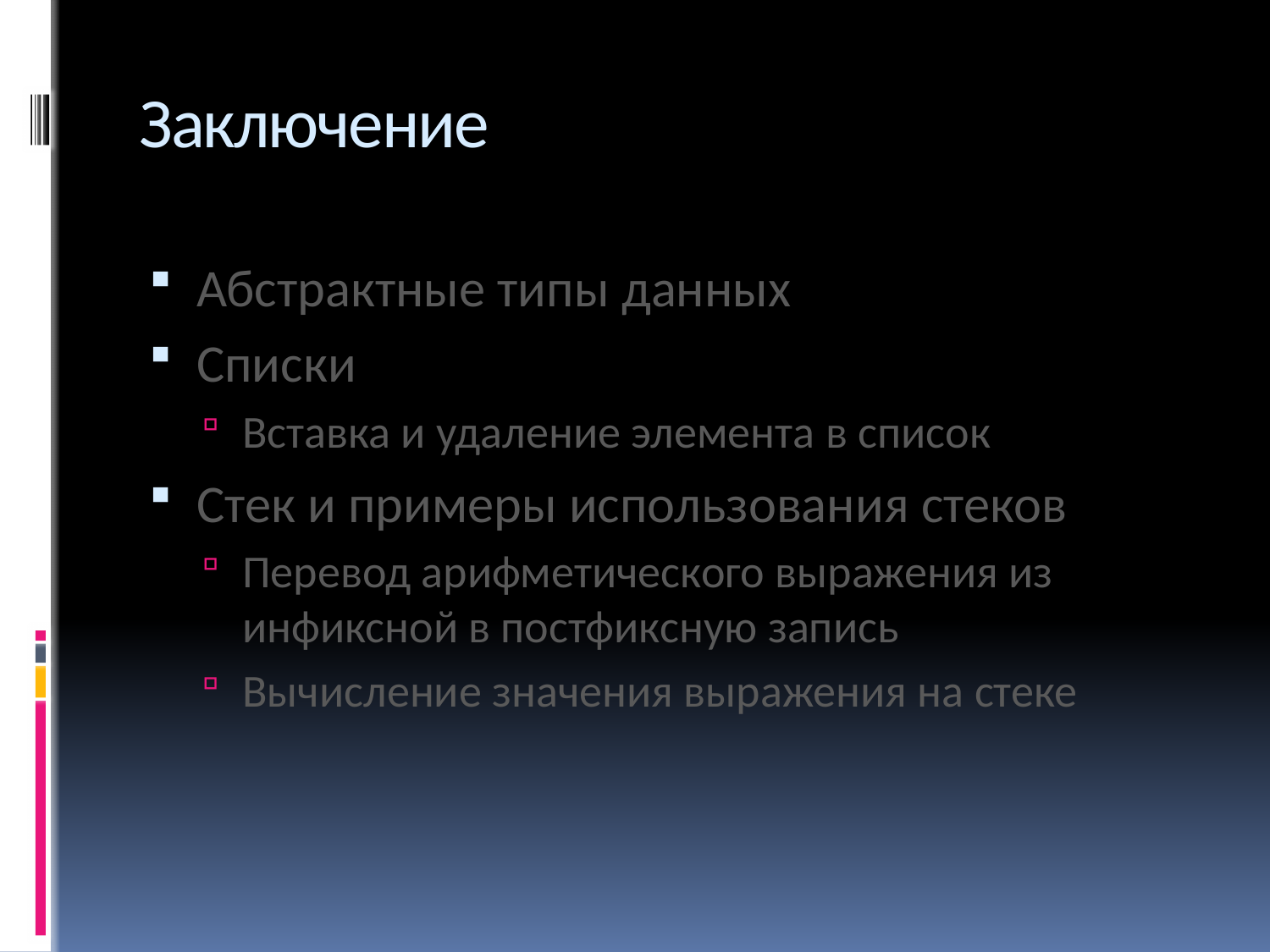

# Заключение
Абстрактные типы данных
Списки
Вставка и удаление элемента в список
Стек и примеры использования стеков
Перевод арифметического выражения из инфиксной в постфиксную запись
Вычисление значения выражения на стеке